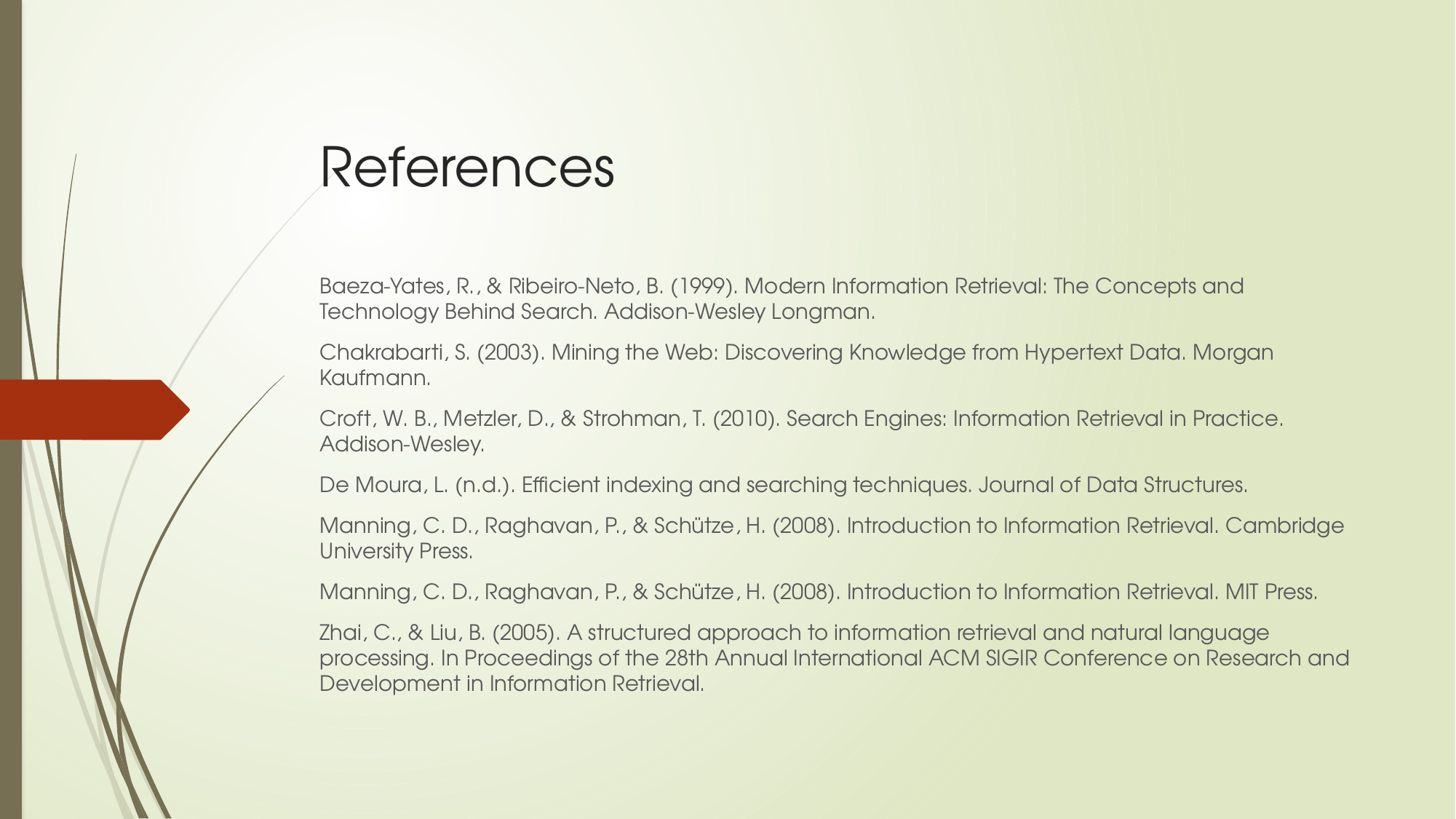

# References
Baeza-Yates, R., & Ribeiro-Neto, B. (1999). Modern Information Retrieval: The Concepts and Technology Behind Search. Addison-Wesley Longman.
Chakrabarti, S. (2003). Mining the Web: Discovering Knowledge from Hypertext Data. Morgan Kaufmann.
Croft, W. B., Metzler, D., & Strohman, T. (2010). Search Engines: Information Retrieval in Practice. Addison-Wesley.
De Moura, L. (n.d.). Efficient indexing and searching techniques. Journal of Data Structures.
Manning, C. D., Raghavan, P., & Schütze, H. (2008). Introduction to Information Retrieval. Cambridge University Press.
Manning, C. D., Raghavan, P., & Schütze, H. (2008). Introduction to Information Retrieval. MIT Press.
Zhai, C., & Liu, B. (2005). A structured approach to information retrieval and natural language processing. In Proceedings of the 28th Annual International ACM SIGIR Conference on Research and Development in Information Retrieval.